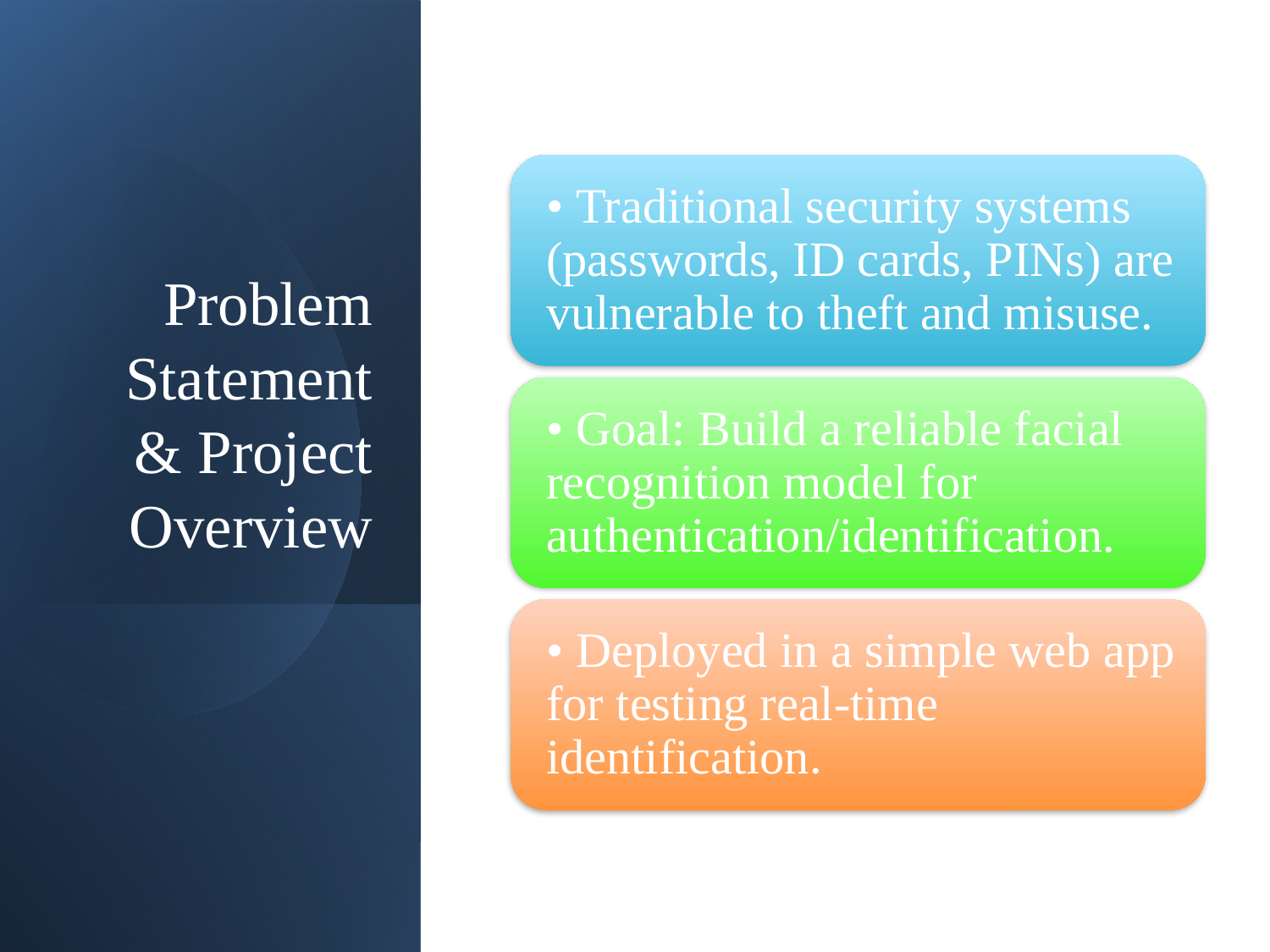

• Traditional security systems (passwords, ID cards, PINs) are vulnerable to theft and misuse.
• Goal: Build a reliable facial recognition model for authentication/identification.
• Deployed in a simple web app for testing real-time identification.

# Problem Statement & Project Overview